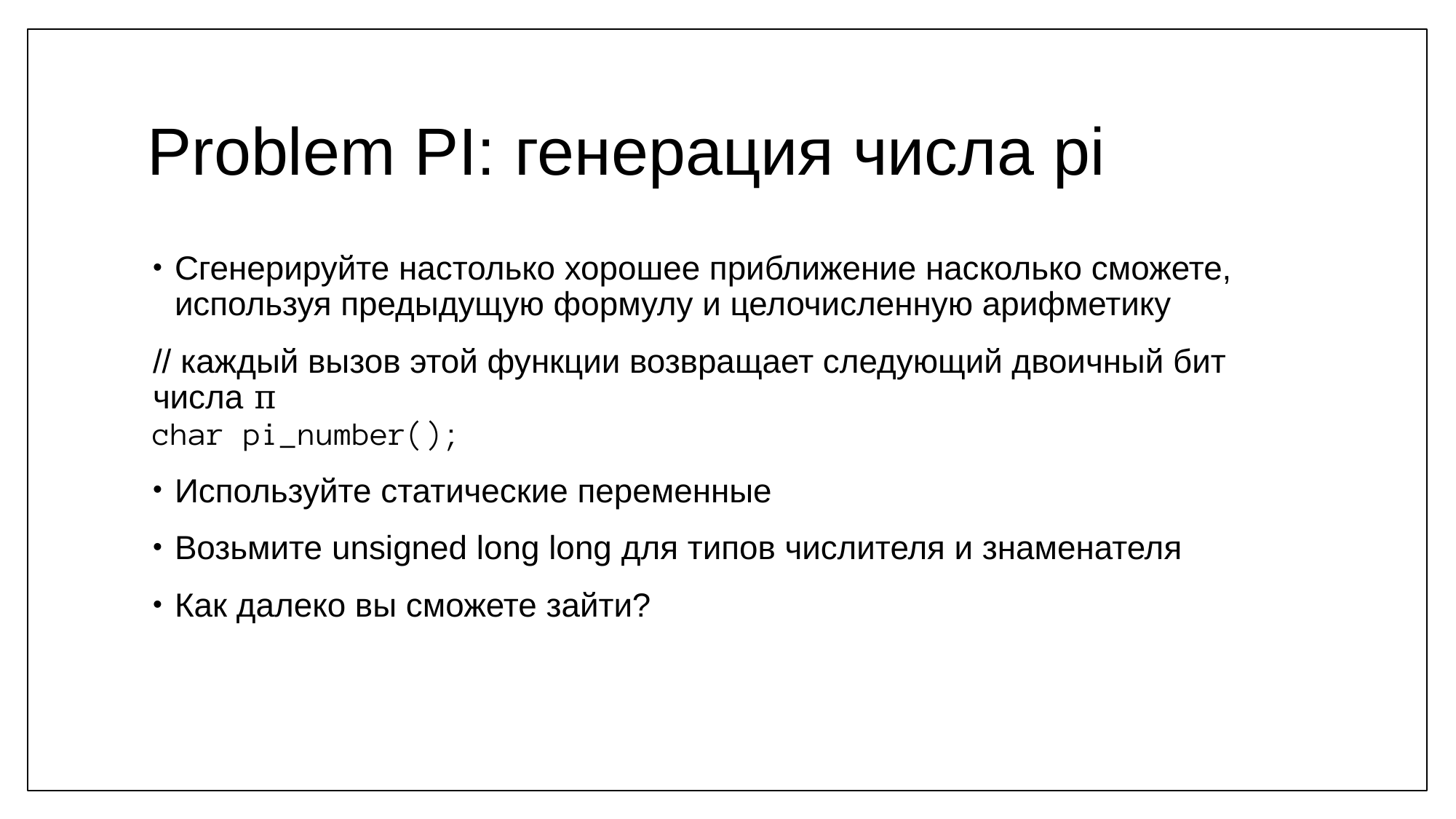

# Problem PI: генерация числа pi
Сгенерируйте настолько хорошее приближение насколько сможете, используя предыдущую формулу и целочисленную арифметику
// каждый вызов этой функции возвращает следующий двоичный бит числа π
char pi_number();
Используйте статические переменные
Возьмите unsigned long long для типов числителя и знаменателя
Как далеко вы сможете зайти?